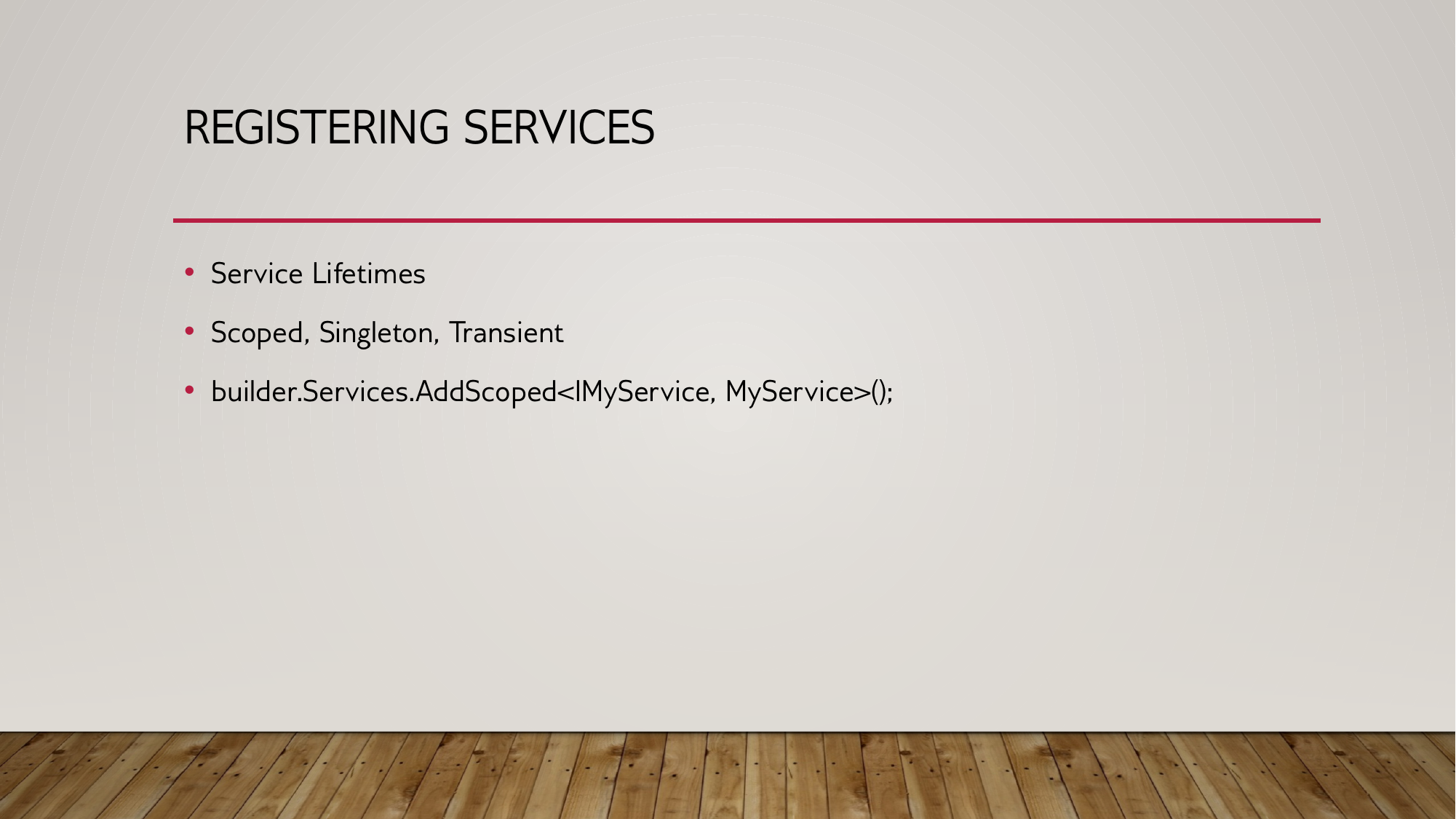

# Registering Services
Service Lifetimes
Scoped, Singleton, Transient
builder.Services.AddScoped<IMyService, MyService>();